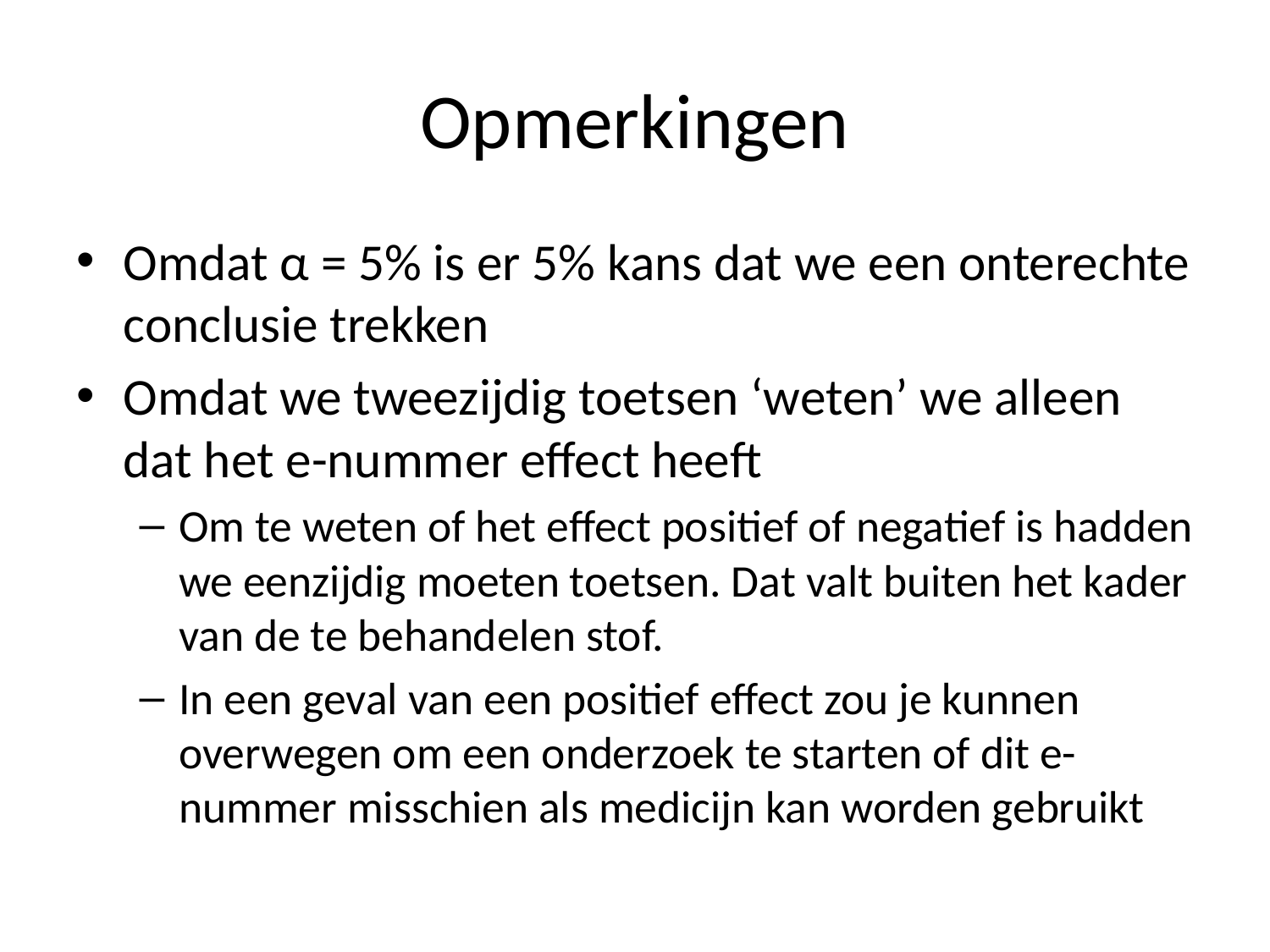

# Opmerkingen
Omdat α = 5% is er 5% kans dat we een onterechte conclusie trekken
Omdat we tweezijdig toetsen ‘weten’ we alleen dat het e-nummer effect heeft
Om te weten of het effect positief of negatief is hadden we eenzijdig moeten toetsen. Dat valt buiten het kader van de te behandelen stof.
In een geval van een positief effect zou je kunnen overwegen om een onderzoek te starten of dit e-nummer misschien als medicijn kan worden gebruikt